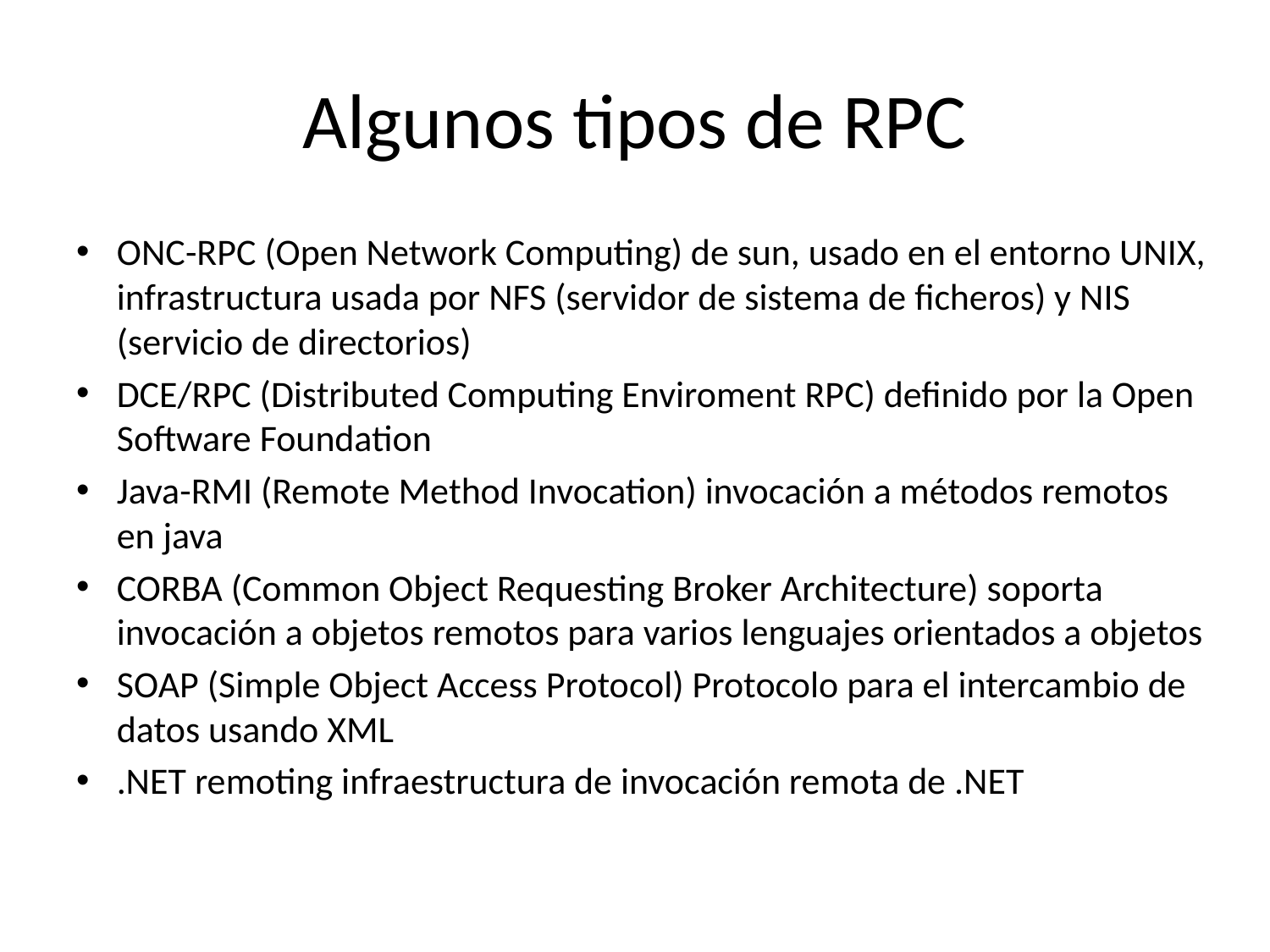

# Algunos tipos de RPC
ONC-RPC (Open Network Computing) de sun, usado en el entorno UNIX, infrastructura usada por NFS (servidor de sistema de ficheros) y NIS (servicio de directorios)
DCE/RPC (Distributed Computing Enviroment RPC) definido por la Open Software Foundation
Java-RMI (Remote Method Invocation) invocación a métodos remotos en java
CORBA (Common Object Requesting Broker Architecture) soporta invocación a objetos remotos para varios lenguajes orientados a objetos
SOAP (Simple Object Access Protocol) Protocolo para el intercambio de datos usando XML
.NET remoting infraestructura de invocación remota de .NET